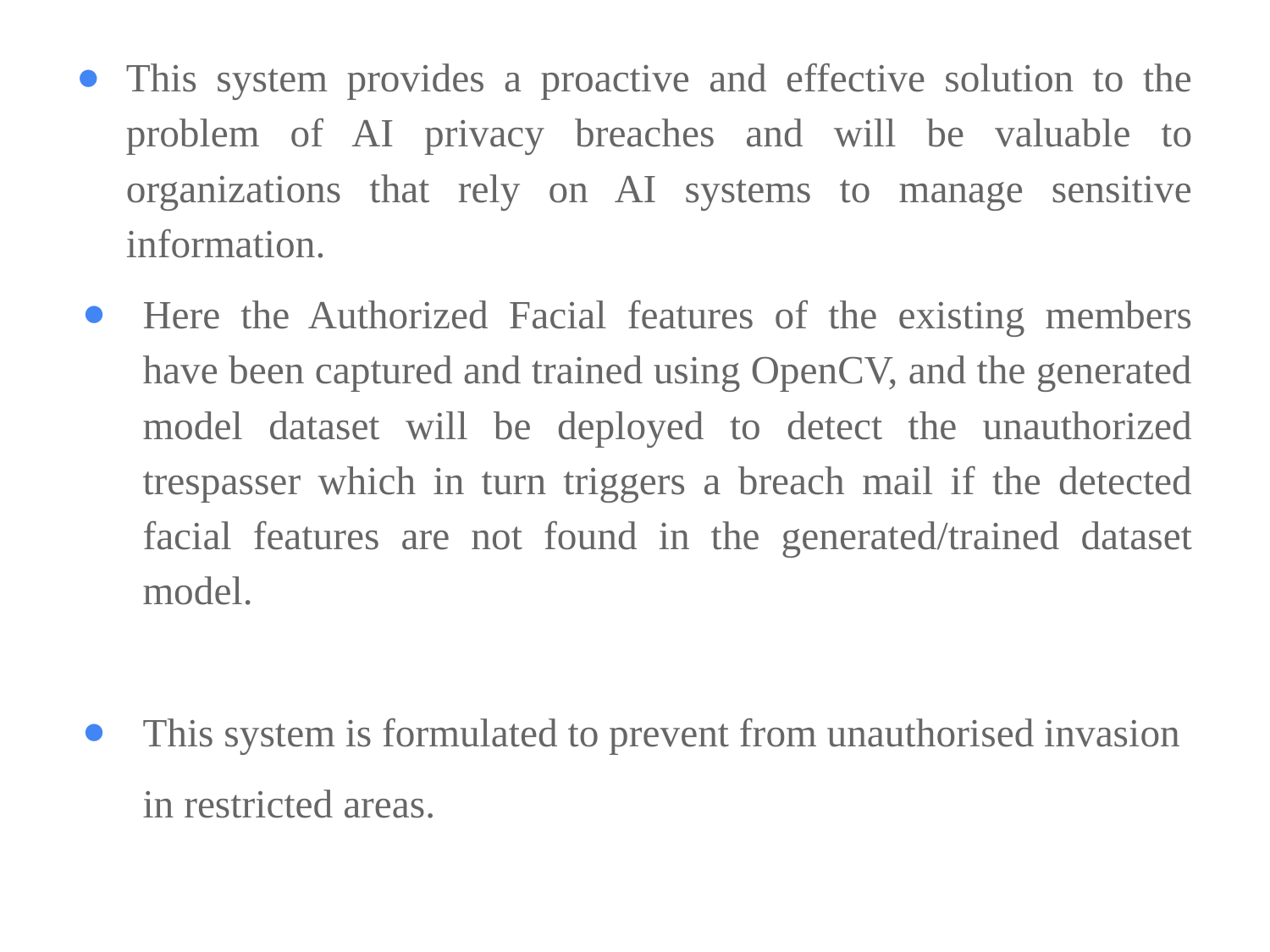

This system provides a proactive and effective solution to the problem of AI privacy breaches and will be valuable to organizations that rely on AI systems to manage sensitive information.
Here the Authorized Facial features of the existing members have been captured and trained using OpenCV, and the generated model dataset will be deployed to detect the unauthorized trespasser which in turn triggers a breach mail if the detected facial features are not found in the generated/trained dataset model.

This system is formulated to prevent from unauthorised invasion
in restricted areas.